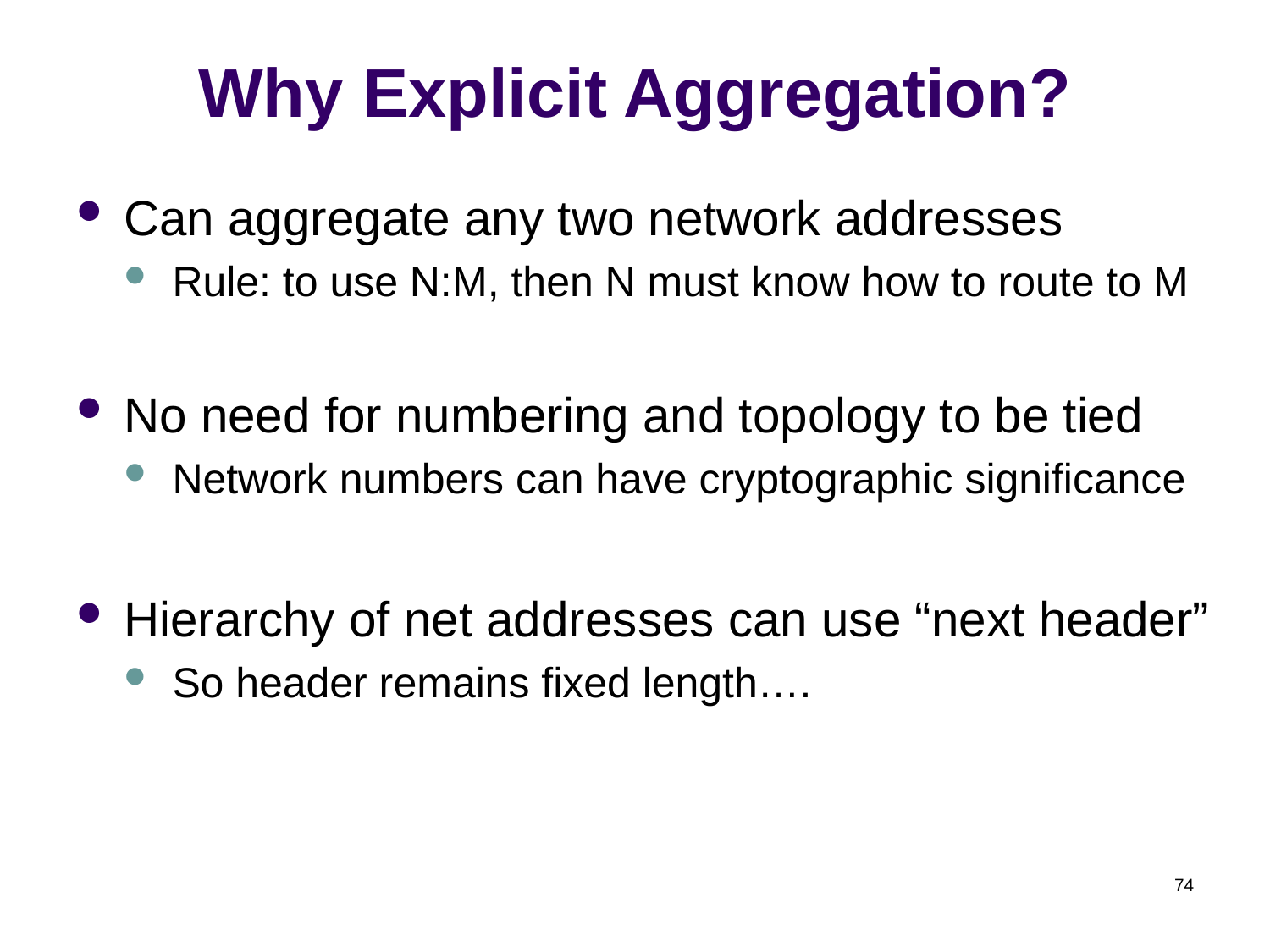

# Why Explicit Aggregation?
Can aggregate any two network addresses
Rule: to use N:M, then N must know how to route to M

No need for numbering and topology to be tied
Network numbers can have cryptographic significance

Hierarchy of net addresses can use “next header”
So header remains fixed length….

74